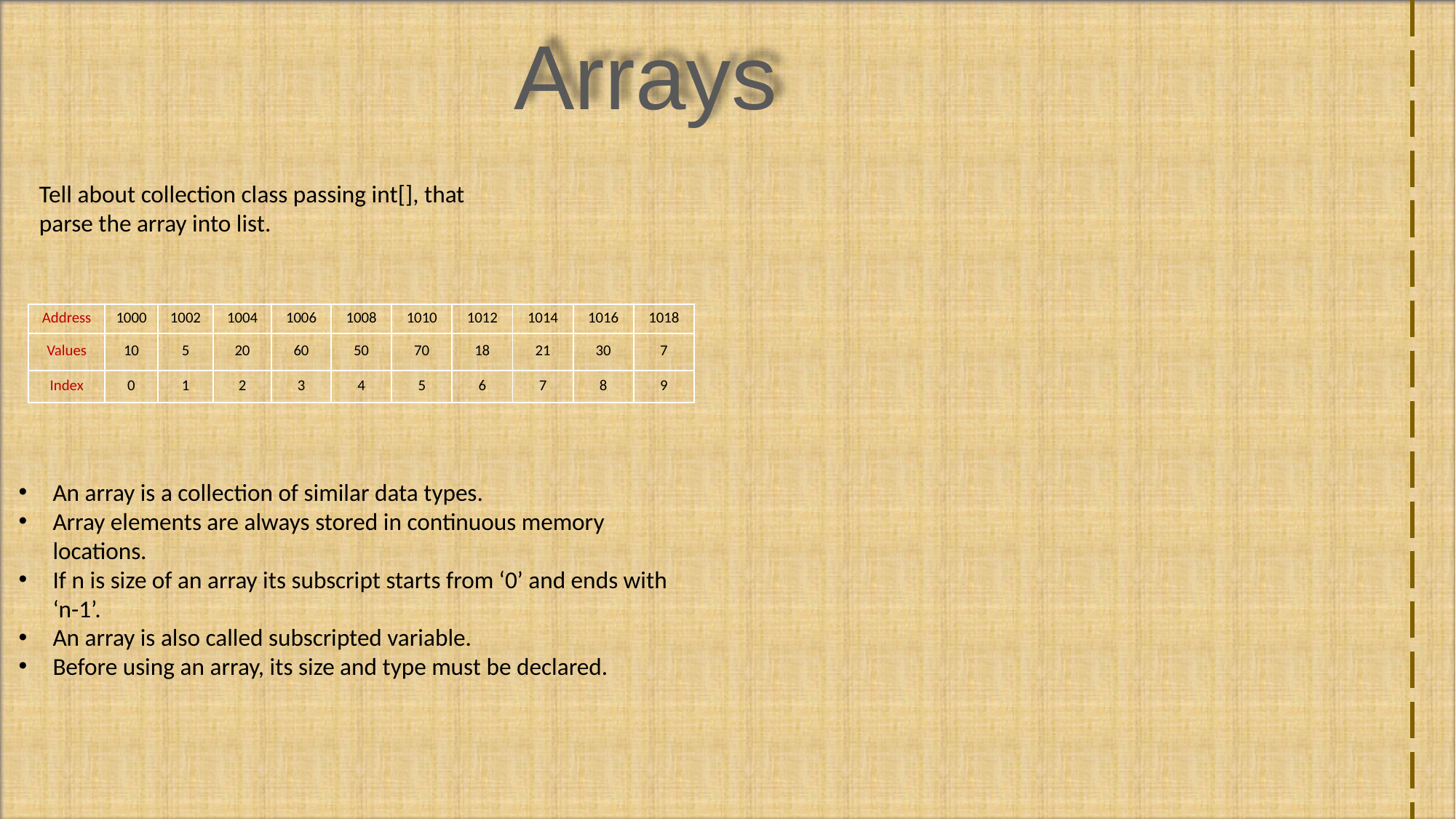

Arrays
Tell about collection class passing int[], that parse the array into list.
| Address | 1000 | 1002 | 1004 | 1006 | 1008 | 1010 | 1012 | 1014 | 1016 | 1018 |
| --- | --- | --- | --- | --- | --- | --- | --- | --- | --- | --- |
| Values | 10 | 5 | 20 | 60 | 50 | 70 | 18 | 21 | 30 | 7 |
| Index | 0 | 1 | 2 | 3 | 4 | 5 | 6 | 7 | 8 | 9 |
An array is a collection of similar data types.
Array elements are always stored in continuous memory locations.
If n is size of an array its subscript starts from ‘0’ and ends with ‘n-1’.
An array is also called subscripted variable.
Before using an array, its size and type must be declared.